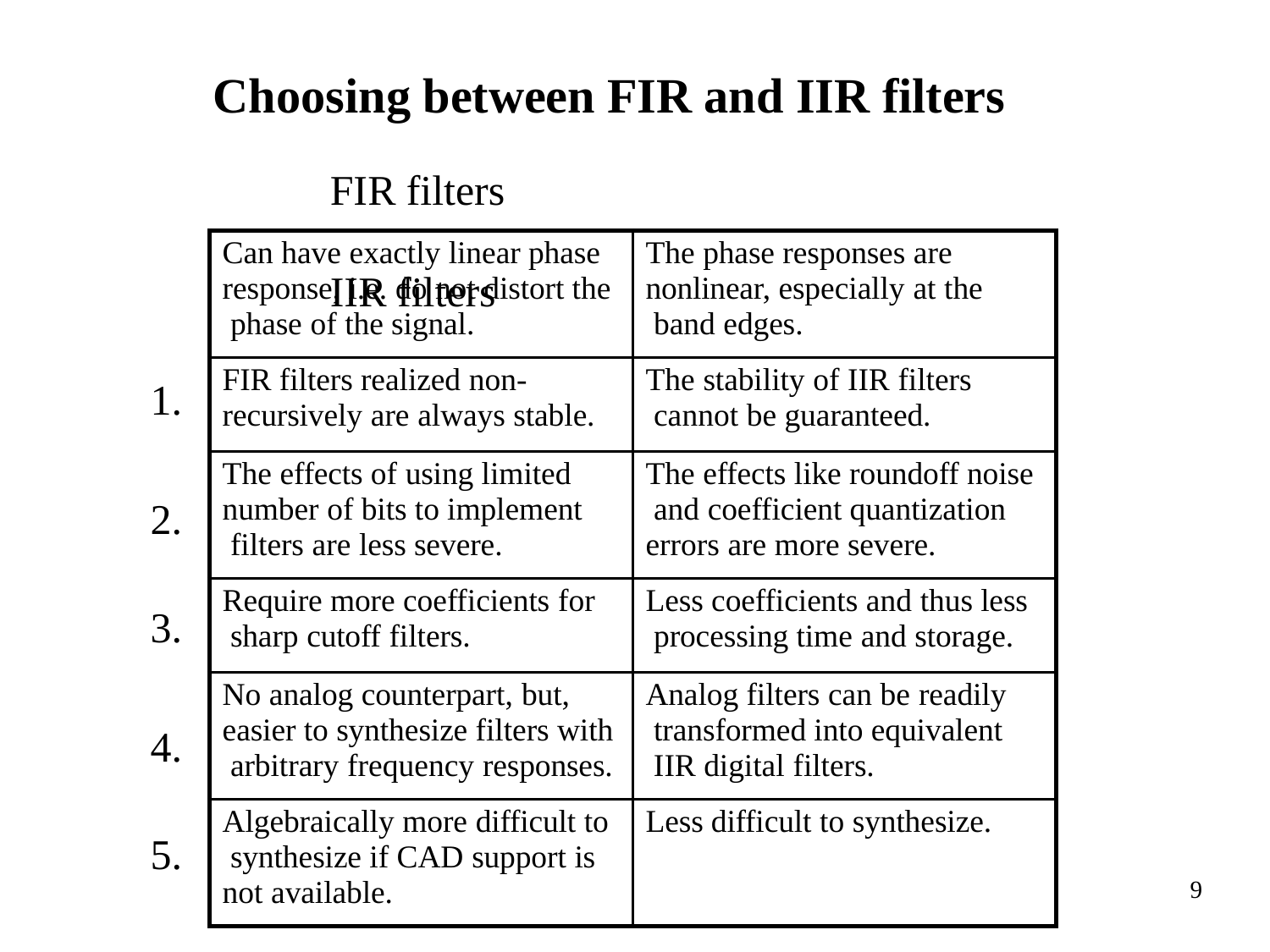

# Choosing between FIR and IIR filters
FIR filters	IIR filters

1.

2.

3.

4.

5.

6.
| Can have exactly linear phase response, i.e. do not distort the phase of the signal. | The phase responses are nonlinear, especially at the band edges. |
| --- | --- |
| FIR filters realized non- recursively are always stable. | The stability of IIR filters cannot be guaranteed. |
| The effects of using limited number of bits to implement filters are less severe. | The effects like roundoff noise and coefficient quantization errors are more severe. |
| Require more coefficients for sharp cutoff filters. | Less coefficients and thus less processing time and storage. |
| No analog counterpart, but, easier to synthesize filters with arbitrary frequency responses. | Analog filters can be readily transformed into equivalent IIR digital filters. |
| Algebraically more difficult to synthesize if CAD support is not available. | Less difficult to synthesize. |
9